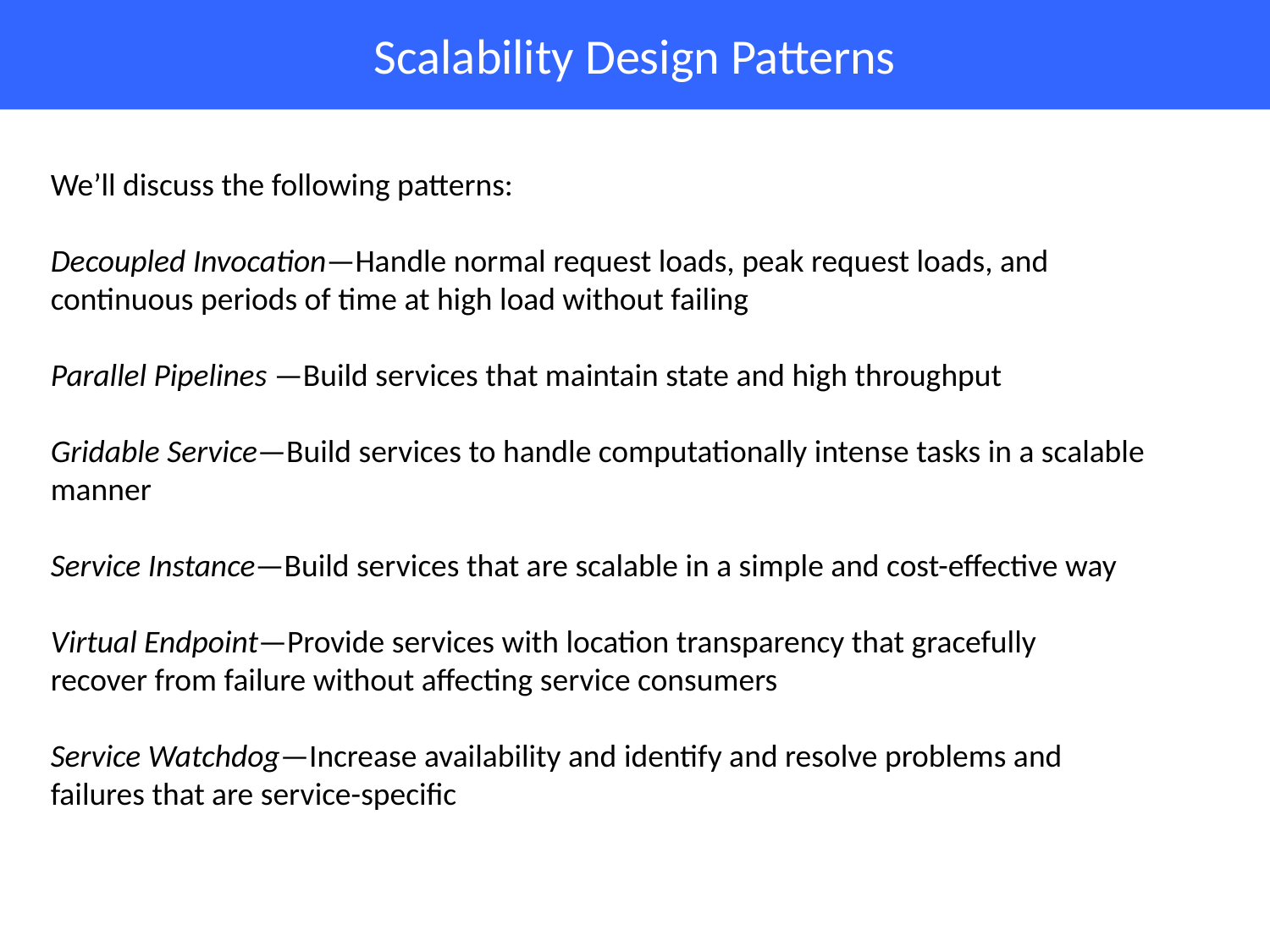

# Scalability Design Patterns
We’ll discuss the following patterns:

Decoupled Invocation—Handle normal request loads, peak request loads, and
continuous periods of time at high load without failing

Parallel Pipelines —Build services that maintain state and high throughput

Gridable Service—Build services to handle computationally intense tasks in a scalable manner

Service Instance—Build services that are scalable in a simple and cost-effective way

Virtual Endpoint—Provide services with location transparency that gracefully
recover from failure without affecting service consumers

Service Watchdog—Increase availability and identify and resolve problems and
failures that are service-specific